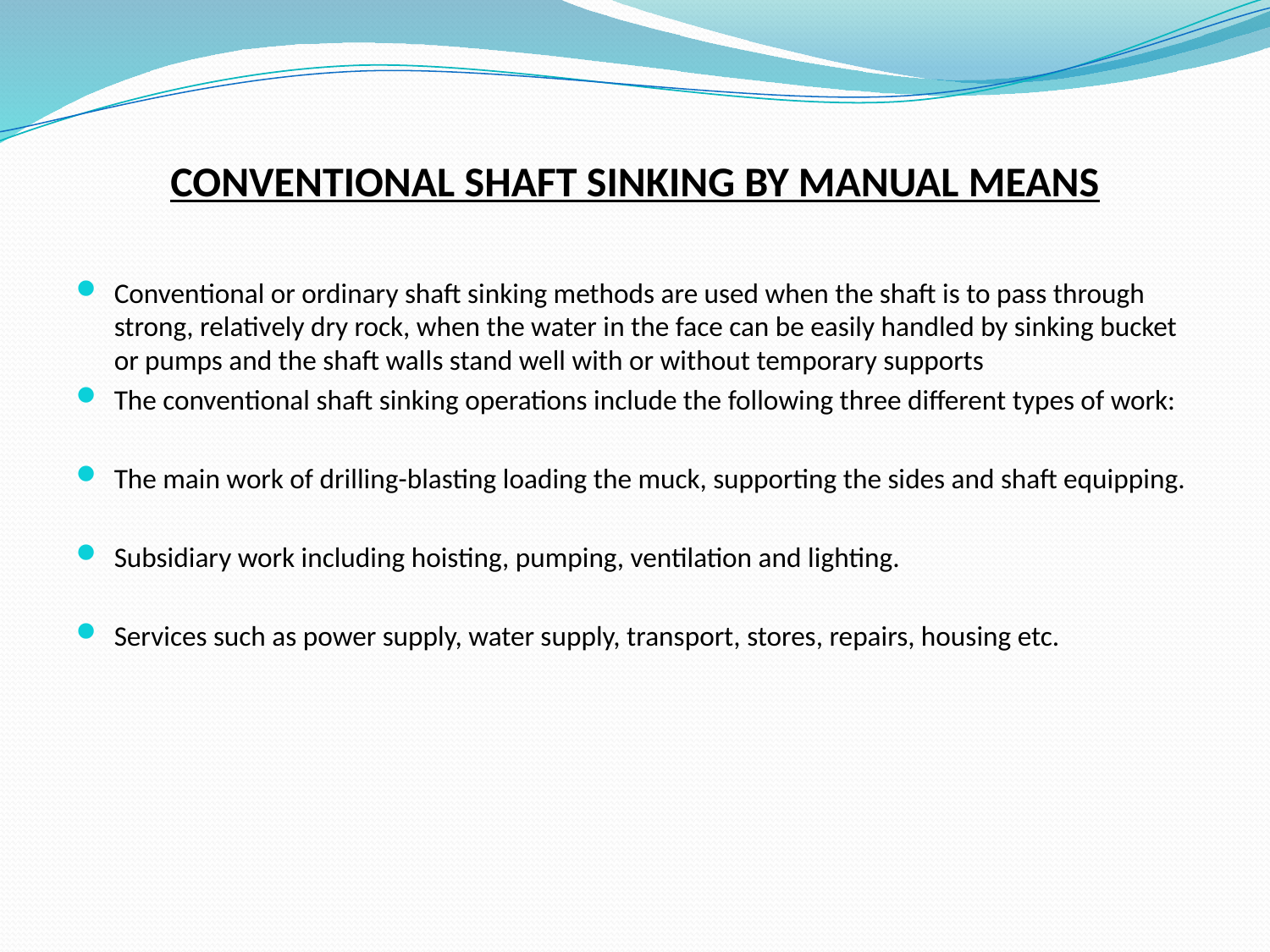

# CONVENTIONAL SHAFT SINKING BY MANUAL MEANS
Conventional or ordinary shaft sinking methods are used when the shaft is to pass through strong, relatively dry rock, when the water in the face can be easily handled by sinking bucket or pumps and the shaft walls stand well with or without temporary supports
The conventional shaft sinking operations include the following three different types of work:

The main work of drilling-blasting loading the muck, supporting the sides and shaft equipping.

Subsidiary work including hoisting, pumping, ventilation and lighting.

Services such as power supply, water supply, transport, stores, repairs, housing etc.